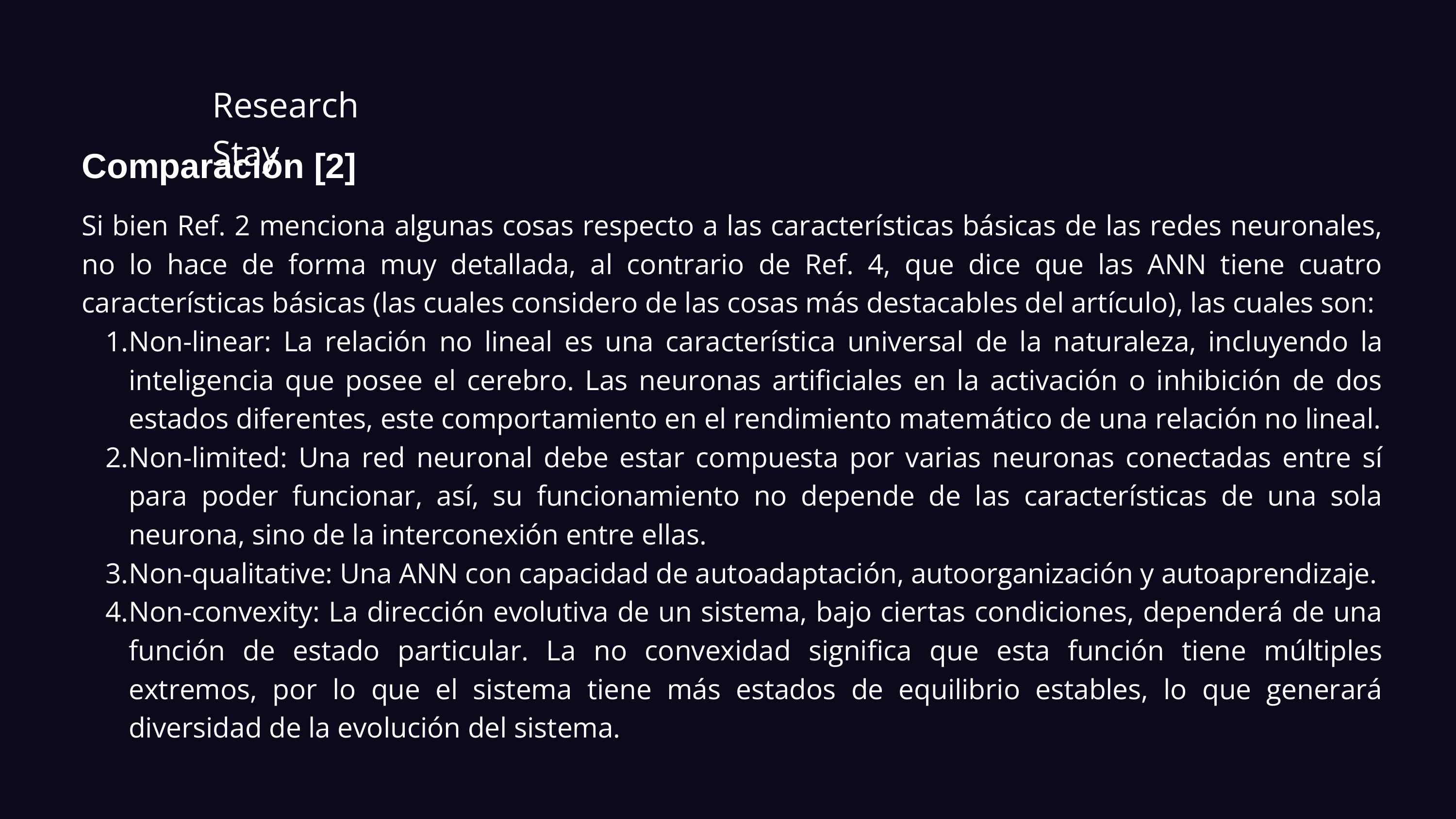

Week 5
Research Stay
Comparación [2]
Si bien Ref. 2 menciona algunas cosas respecto a las características básicas de las redes neuronales, no lo hace de forma muy detallada, al contrario de Ref. 4, que dice que las ANN tiene cuatro características básicas (las cuales considero de las cosas más destacables del artículo), las cuales son:
Non-linear: La relación no lineal es una característica universal de la naturaleza, incluyendo la inteligencia que posee el cerebro. Las neuronas artificiales en la activación o inhibición de dos estados diferentes, este comportamiento en el rendimiento matemático de una relación no lineal.
Non-limited: Una red neuronal debe estar compuesta por varias neuronas conectadas entre sí para poder funcionar, así, su funcionamiento no depende de las características de una sola neurona, sino de la interconexión entre ellas.
Non-qualitative: Una ANN con capacidad de autoadaptación, autoorganización y autoaprendizaje.
Non-convexity: La dirección evolutiva de un sistema, bajo ciertas condiciones, dependerá de una función de estado particular. La no convexidad significa que esta función tiene múltiples extremos, por lo que el sistema tiene más estados de equilibrio estables, lo que generará diversidad de la evolución del sistema.